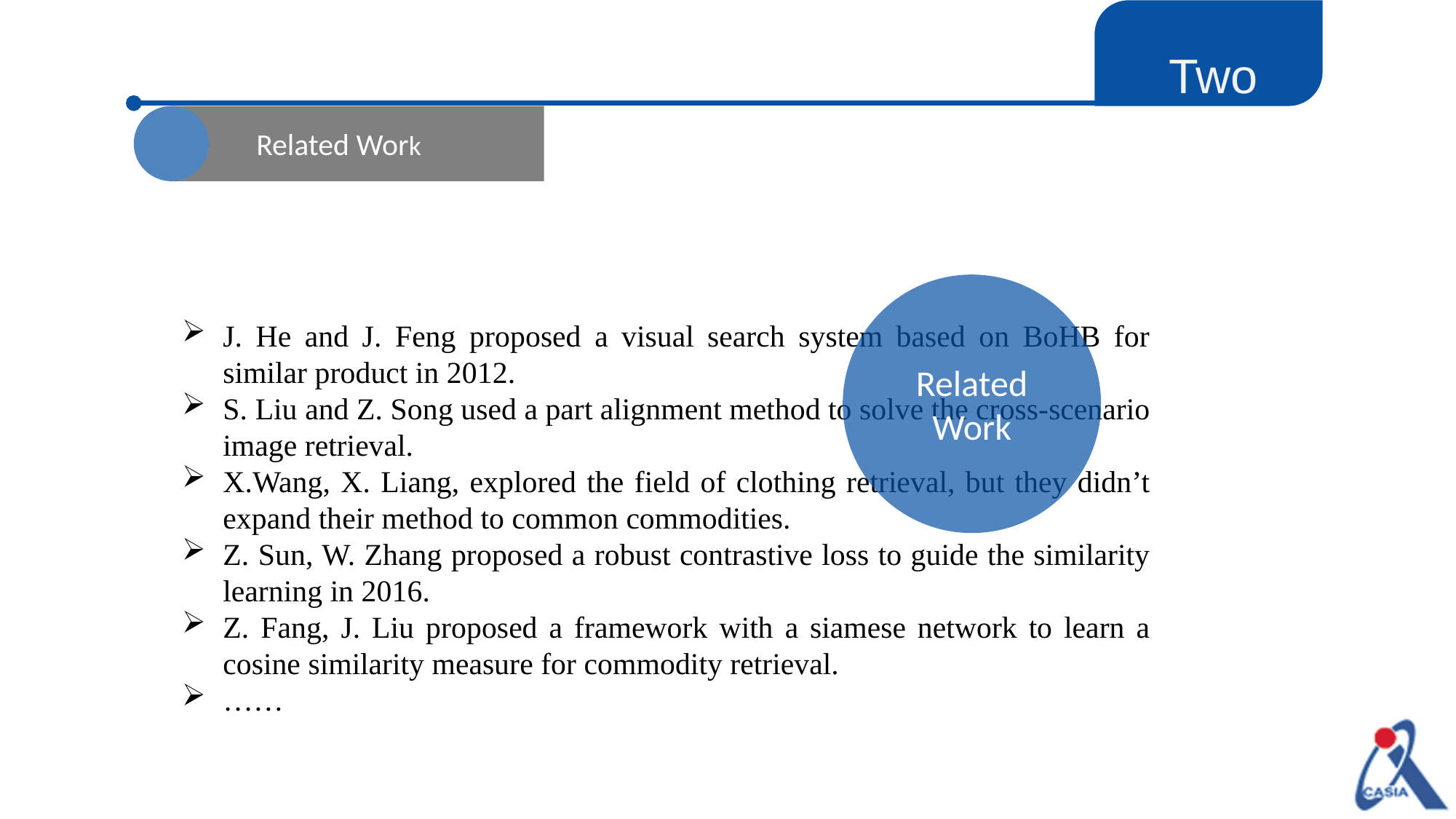

Two

            Related Work

J. He and J. Feng proposed a visual search system based on BoHB for similar product in 2012.
S. Liu and Z. Song used a part alignment method to solve the cross-scenario image retrieval.
X.Wang, X. Liang, explored the field of clothing retrieval, but they didn’t expand their method to common commodities.
Z. Sun, W. Zhang proposed a robust contrastive loss to guide the similarity learning in 2016.
Z. Fang, J. Liu proposed a framework with a siamese network to learn a cosine similarity measure for commodity retrieval.
……

Related Work